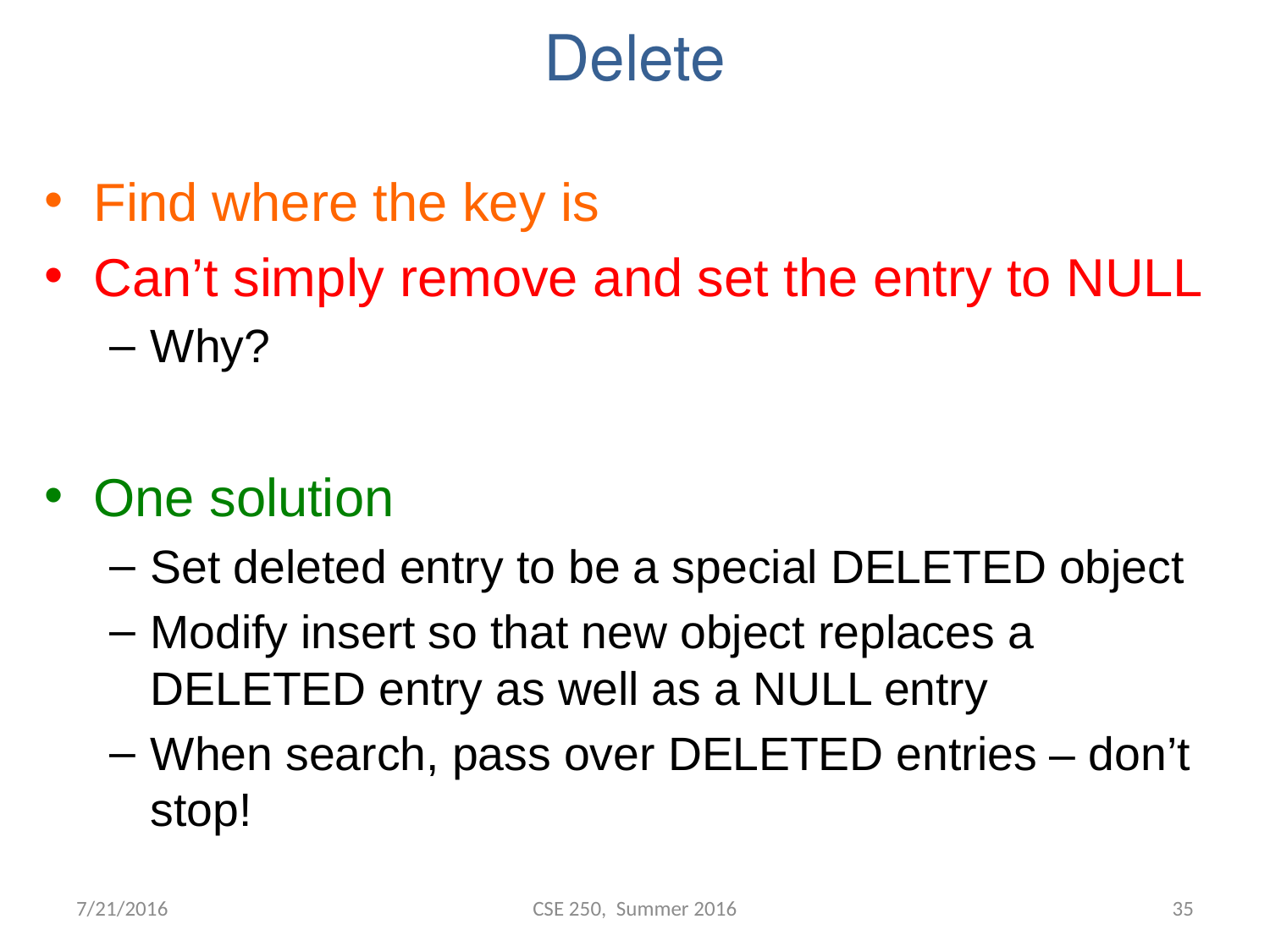

# Delete
Find where the key is
Can’t simply remove and set the entry to NULL
Why?

One solution
Set deleted entry to be a special DELETED object
Modify insert so that new object replaces a DELETED entry as well as a NULL entry
When search, pass over DELETED entries – don’t stop!
7/21/2016
CSE 250,  Summer 2016
35